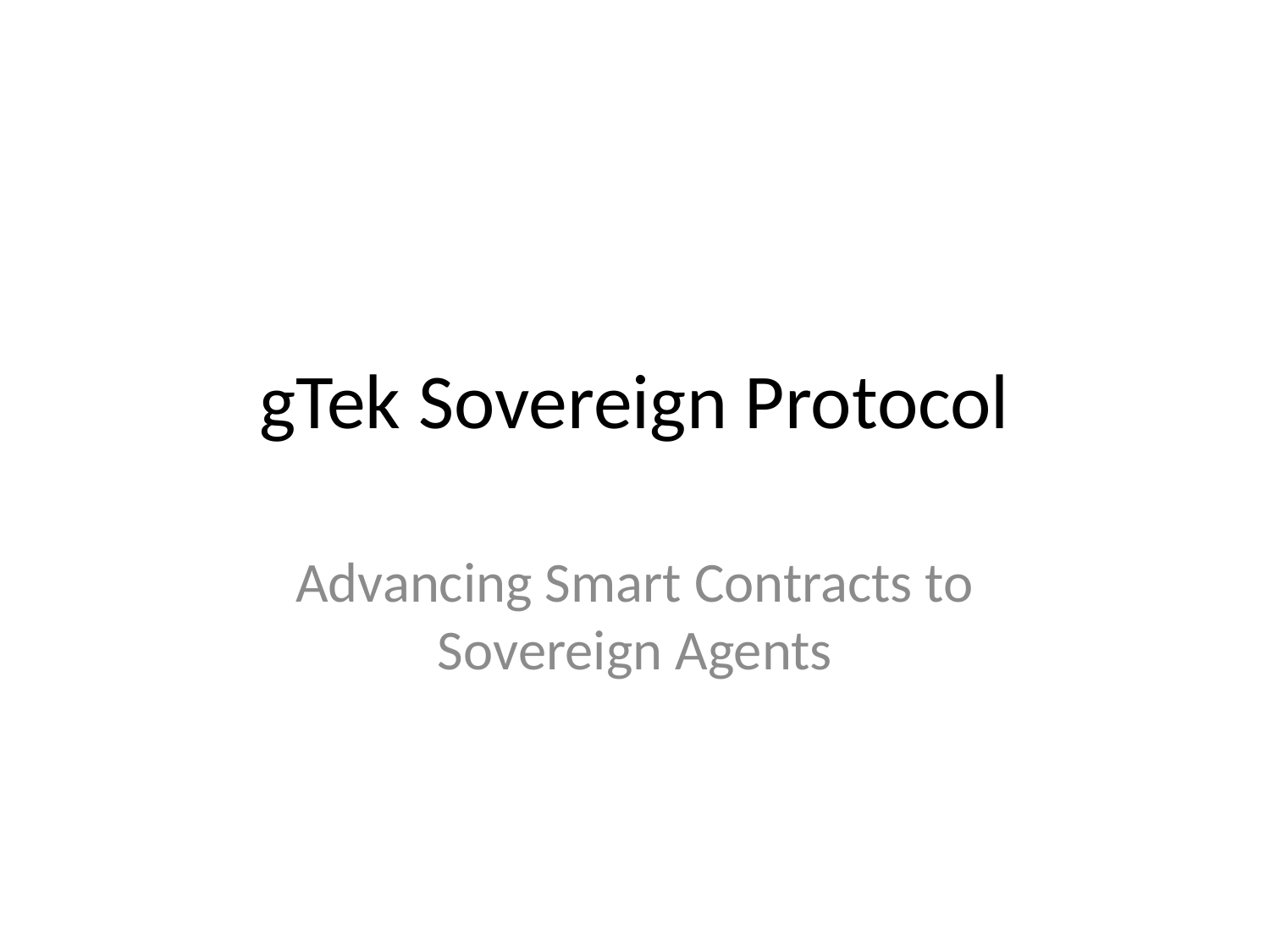

# gTek Sovereign Protocol
Advancing Smart Contracts to Sovereign Agents